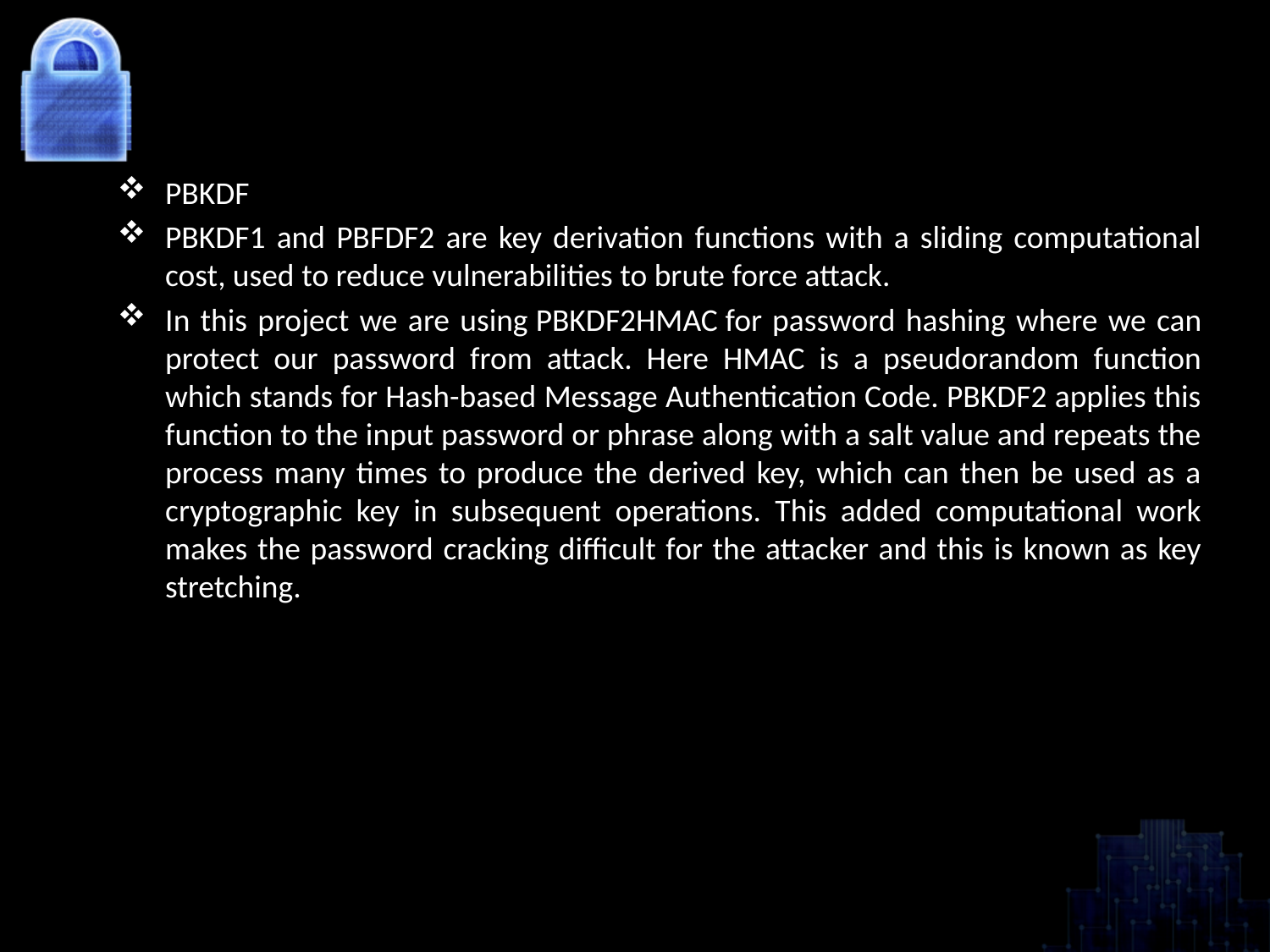

PBKDF
PBKDF1 and PBFDF2 are key derivation functions with a sliding computational cost, used to reduce vulnerabilities to brute force attack.
In this project we are using PBKDF2HMAC for password hashing where we can protect our password from attack. Here HMAC is a pseudorandom function which stands for Hash-based Message Authentication Code. PBKDF2 applies this function to the input password or phrase along with a salt value and repeats the process many times to produce the derived key, which can then be used as a cryptographic key in subsequent operations. This added computational work makes the password cracking difficult for the attacker and this is known as key stretching.